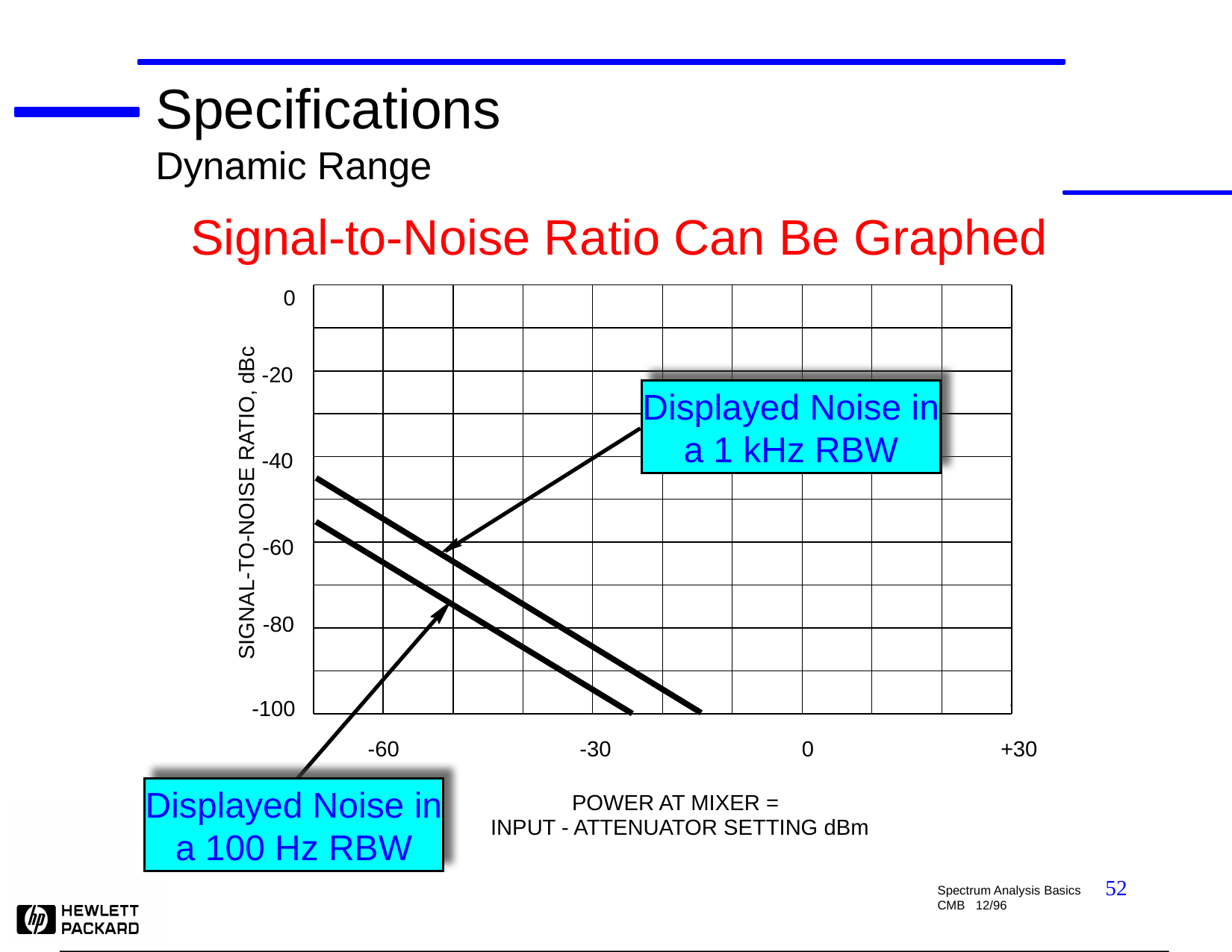

Specifications
Dynamic Range
Signal-to-Noise Ratio Can Be Graphed
0

.

-20

Displayed Noise in a 1 kHz RBW

-40

SIGNAL-TO-NOISE RATIO, dBc

-60

-80

-100

-60
-30
0
+30
Displayed Noise in a 100 Hz RBW
INPUT - ATTENUATOR SETTING dBm
POWER AT MIXER =
52